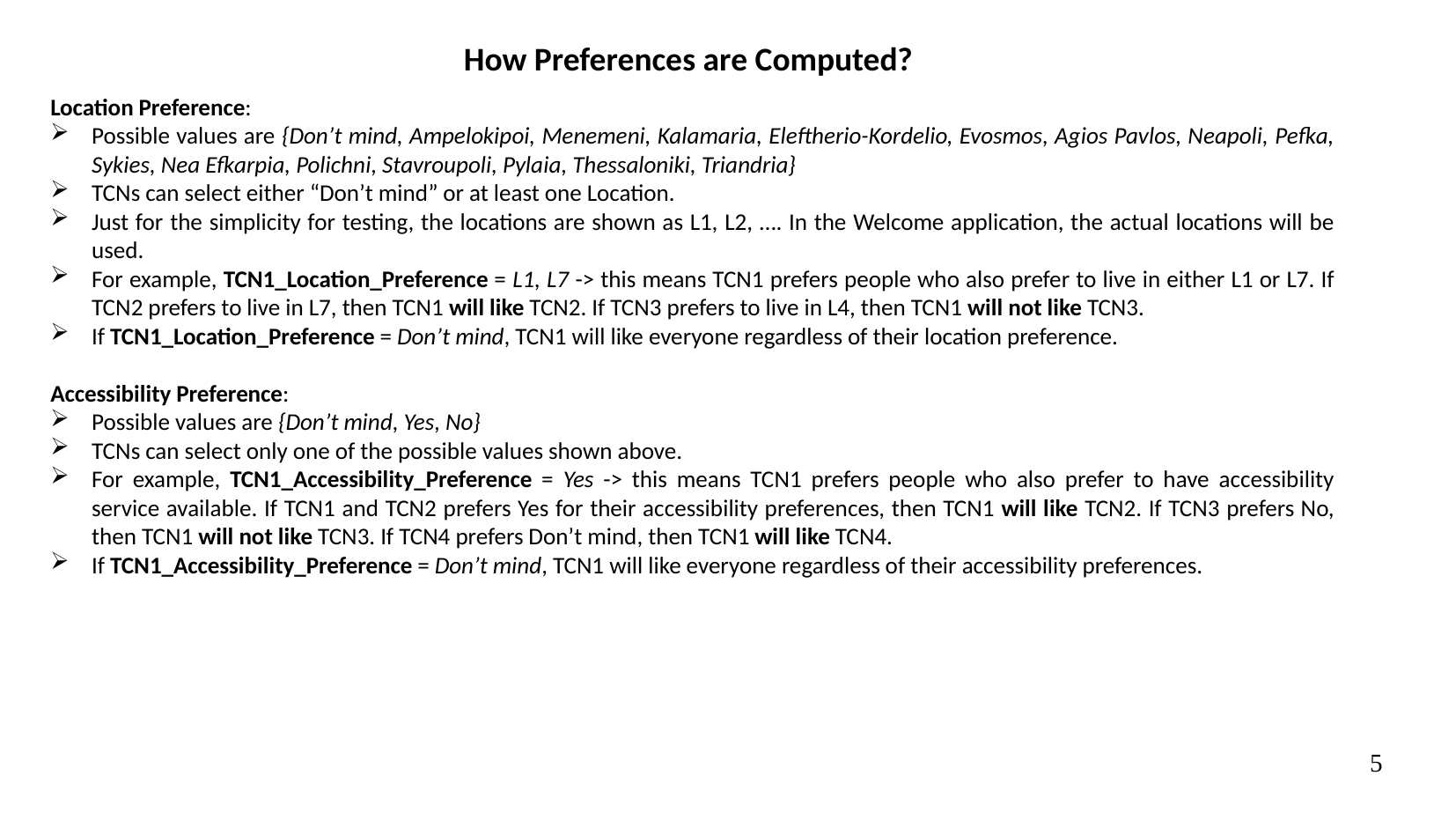

How Preferences are Computed?
Location Preference:
Possible values are {Don’t mind, Ampelokipoi, Menemeni, Kalamaria, Eleftherio-Kordelio, Evosmos, Agios Pavlos, Neapoli, Pefka, Sykies, Nea Efkarpia, Polichni, Stavroupoli, Pylaia, Thessaloniki, Triandria}
TCNs can select either “Don’t mind” or at least one Location.
Just for the simplicity for testing, the locations are shown as L1, L2, …. In the Welcome application, the actual locations will be used.
For example, TCN1_Location_Preference = L1, L7 -> this means TCN1 prefers people who also prefer to live in either L1 or L7. If TCN2 prefers to live in L7, then TCN1 will like TCN2. If TCN3 prefers to live in L4, then TCN1 will not like TCN3.
If TCN1_Location_Preference = Don’t mind, TCN1 will like everyone regardless of their location preference.

Accessibility Preference:
Possible values are {Don’t mind, Yes, No}
TCNs can select only one of the possible values shown above.
For example, TCN1_Accessibility_Preference = Yes -> this means TCN1 prefers people who also prefer to have accessibility service available. If TCN1 and TCN2 prefers Yes for their accessibility preferences, then TCN1 will like TCN2. If TCN3 prefers No, then TCN1 will not like TCN3. If TCN4 prefers Don’t mind, then TCN1 will like TCN4.
If TCN1_Accessibility_Preference = Don’t mind, TCN1 will like everyone regardless of their accessibility preferences.

5